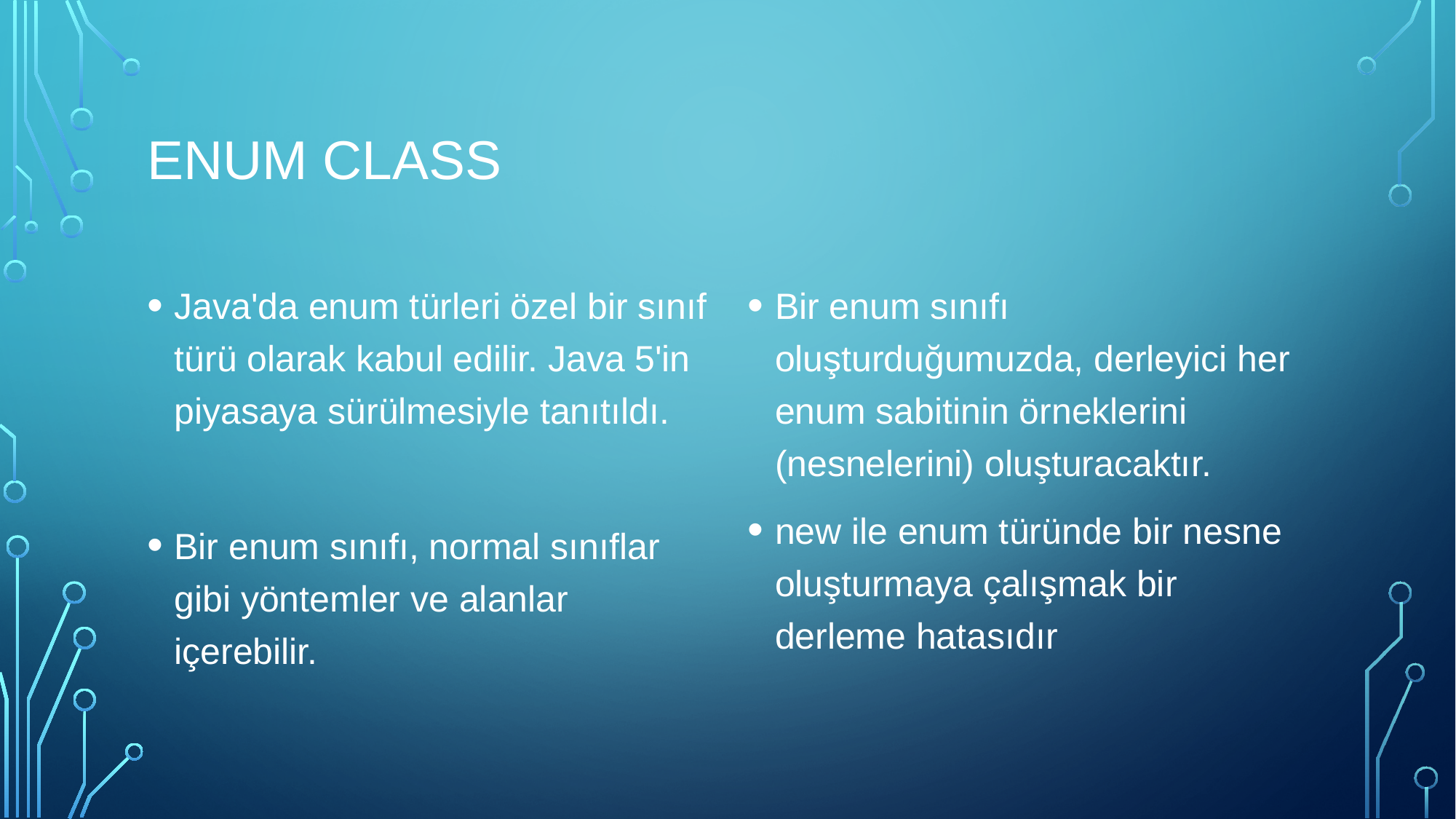

# ENUM CLASS
Java'da enum türleri özel bir sınıf türü olarak kabul edilir. Java 5'in piyasaya sürülmesiyle tanıtıldı.

Bir enum sınıfı, normal sınıflar gibi yöntemler ve alanlar içerebilir.
Bir enum sınıfı oluşturduğumuzda, derleyici her enum sabitinin örneklerini (nesnelerini) oluşturacaktır.
new ile enum türünde bir nesne oluşturmaya çalışmak bir derleme hatasıdır